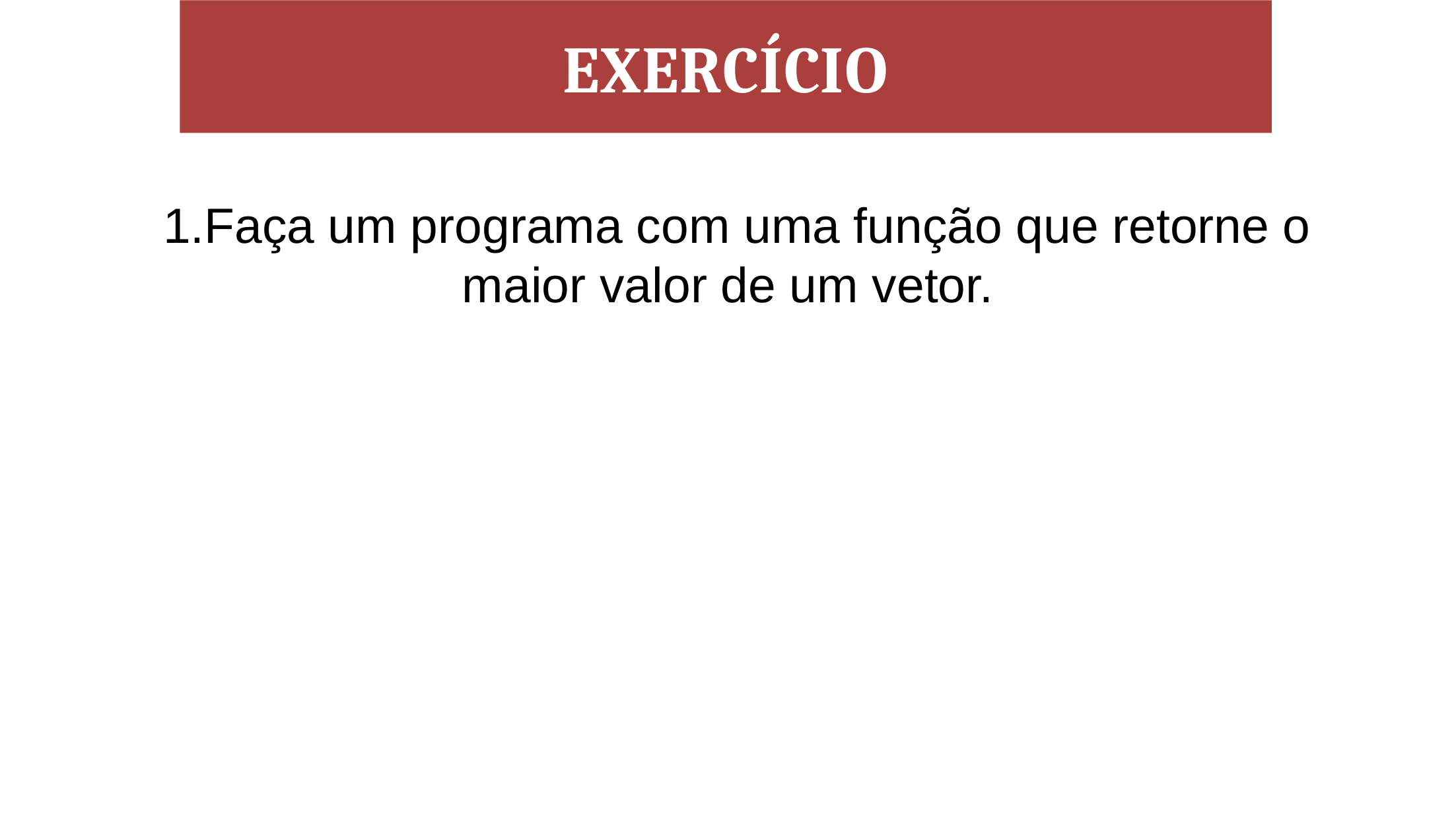

EXERCÍCIO

Faça um programa com uma função que retorne o maior valor de um vetor.